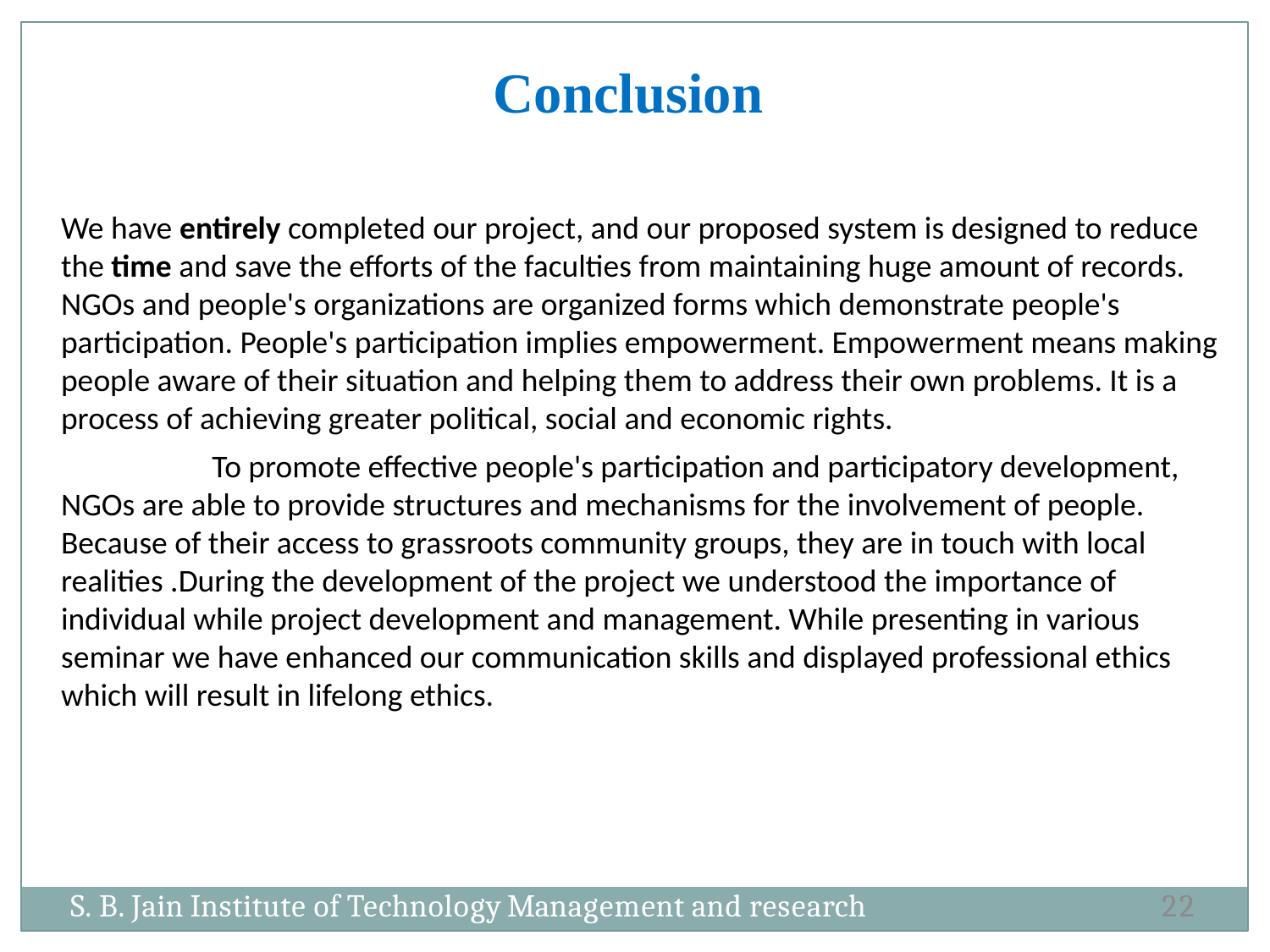

Conclusion

We have entirely completed our project, and our proposed system is designed to reduce the time and save the efforts of the faculties from maintaining huge amount of records. NGOs and people's organizations are organized forms which demonstrate people's participation. People's participation implies empowerment. Empowerment means making people aware of their situation and helping them to address their own problems. It is a process of achieving greater political, social and economic rights.
                     To promote effective people's participation and participatory development, NGOs are able to provide structures and mechanisms for the involvement of people. Because of their access to grassroots community groups, they are in touch with local realities .During the development of the project we understood the importance of individual while project development and management. While presenting in various seminar we have enhanced our communication skills and displayed professional ethics which will result in lifelong ethics.
S. B. Jain Institute of Technology Management and research
22